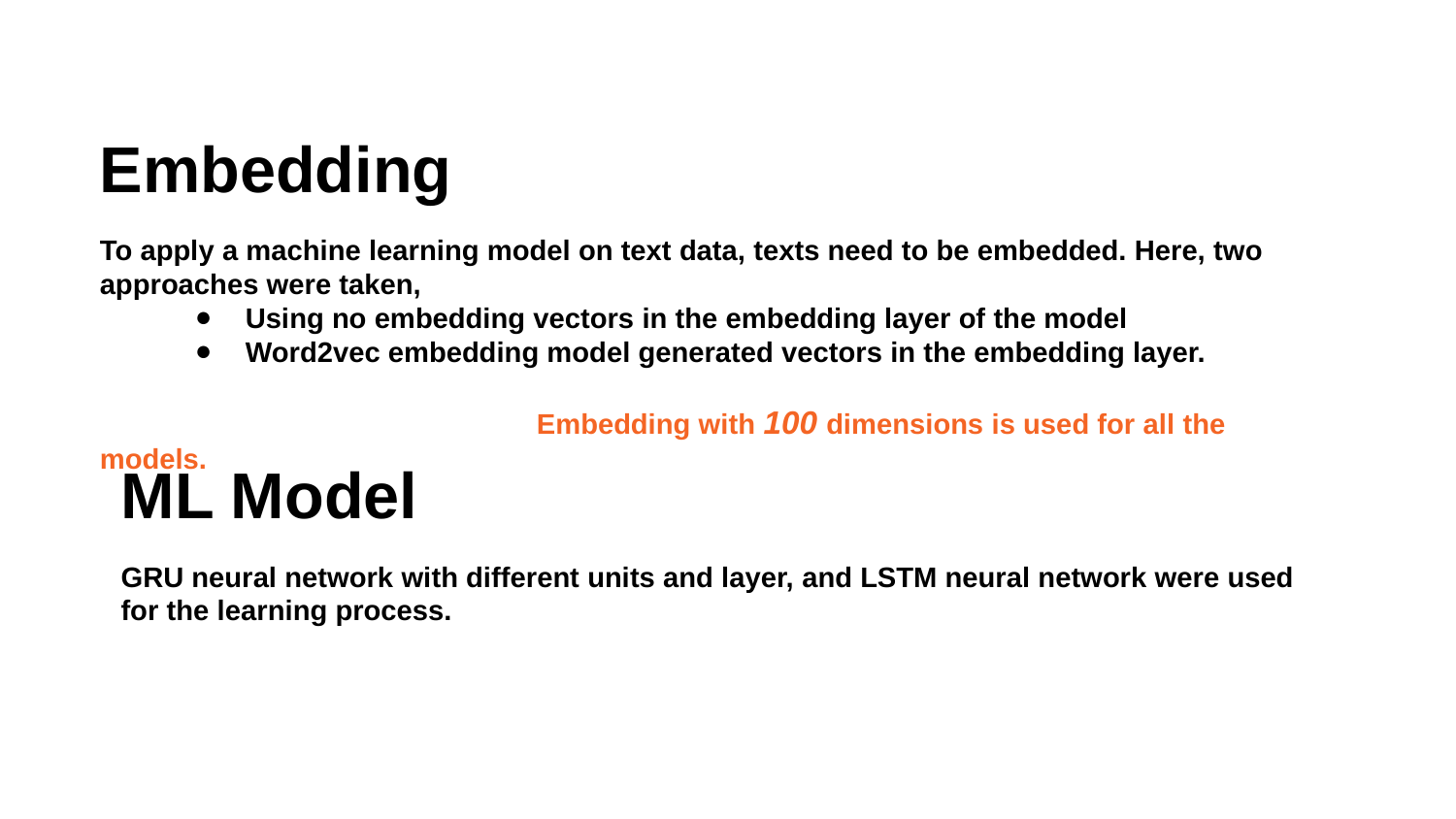

Embedding
To apply a machine learning model on text data, texts need to be embedded. Here, two approaches were taken,
Using no embedding vectors in the embedding layer of the model
Word2vec embedding model generated vectors in the embedding layer.
			Embedding with 100 dimensions is used for all the models.
ML Model
GRU neural network with different units and layer, and LSTM neural network were used for the learning process.